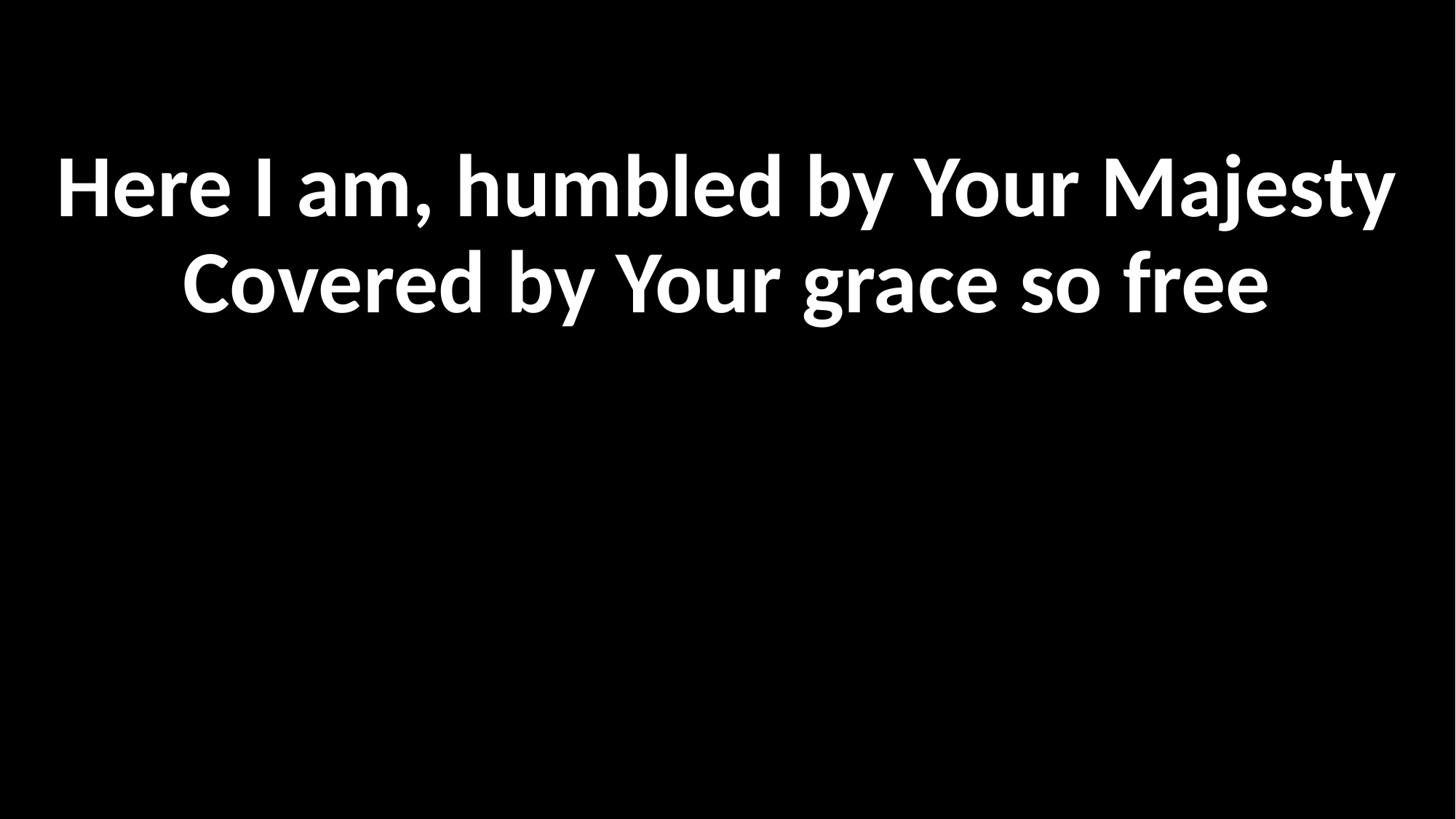

Here I am, humbled by Your Majesty
Covered by Your grace so free